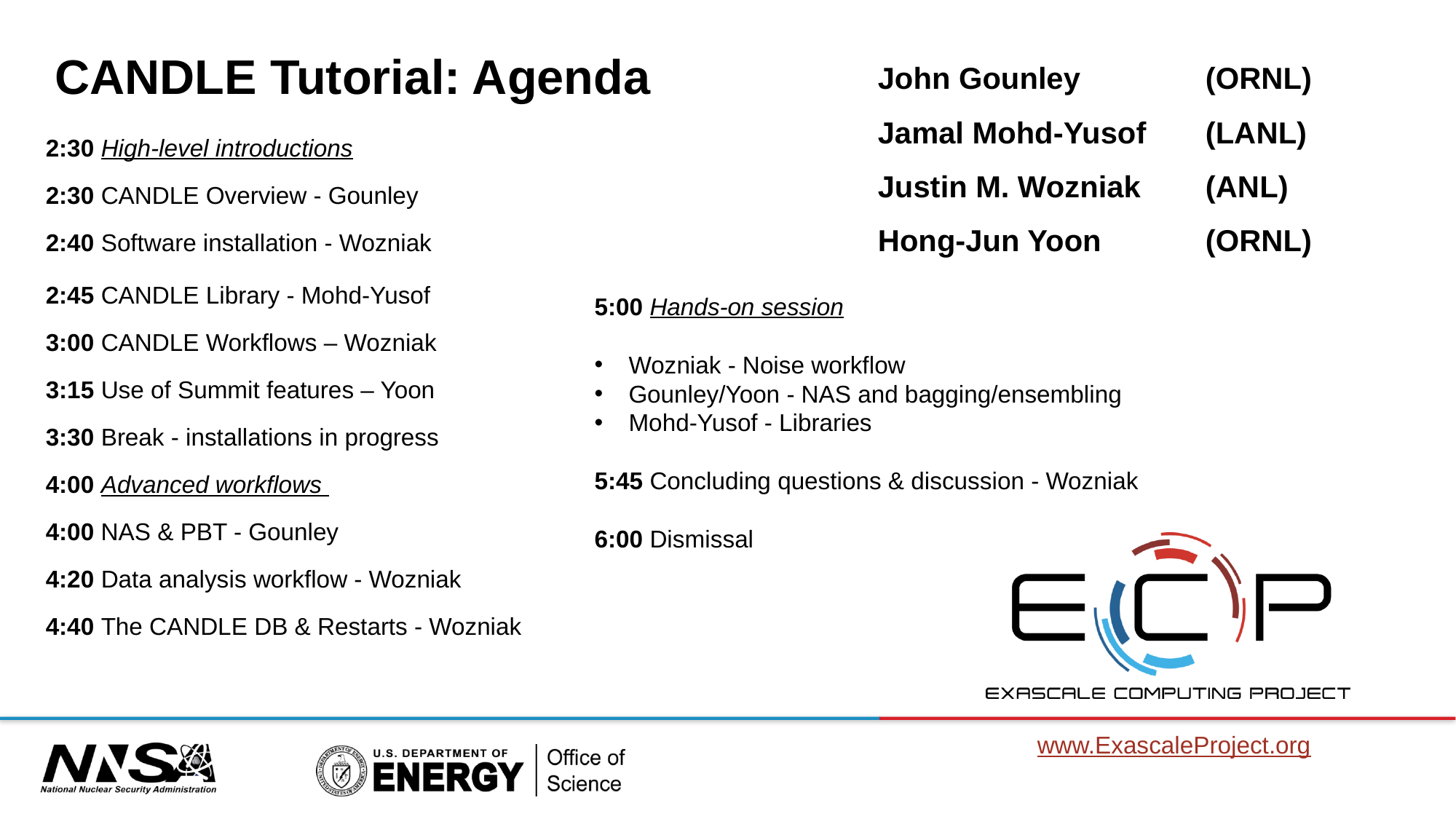

# CANDLE Tutorial: Agenda
John Gounley 		(ORNL)
Jamal Mohd-Yusof	(LANL)
Justin M. Wozniak	(ANL)
Hong-Jun Yoon	(ORNL)
2:30 High-level introductions
2:30 CANDLE Overview - Gounley
2:40 Software installation - Wozniak
2:45 CANDLE Library - Mohd-Yusof
3:00 CANDLE Workflows – Wozniak
3:15 Use of Summit features – Yoon
3:30 Break - installations in progress
4:00 Advanced workflows
4:00 NAS & PBT - Gounley
4:20 Data analysis workflow - Wozniak
4:40 The CANDLE DB & Restarts - Wozniak
5:00 Hands-on session

Wozniak - Noise workflow
Gounley/Yoon - NAS and bagging/ensembling
Mohd-Yusof - Libraries
5:45 Concluding questions & discussion - Wozniak
6:00 Dismissal

www.ExascaleProject.org